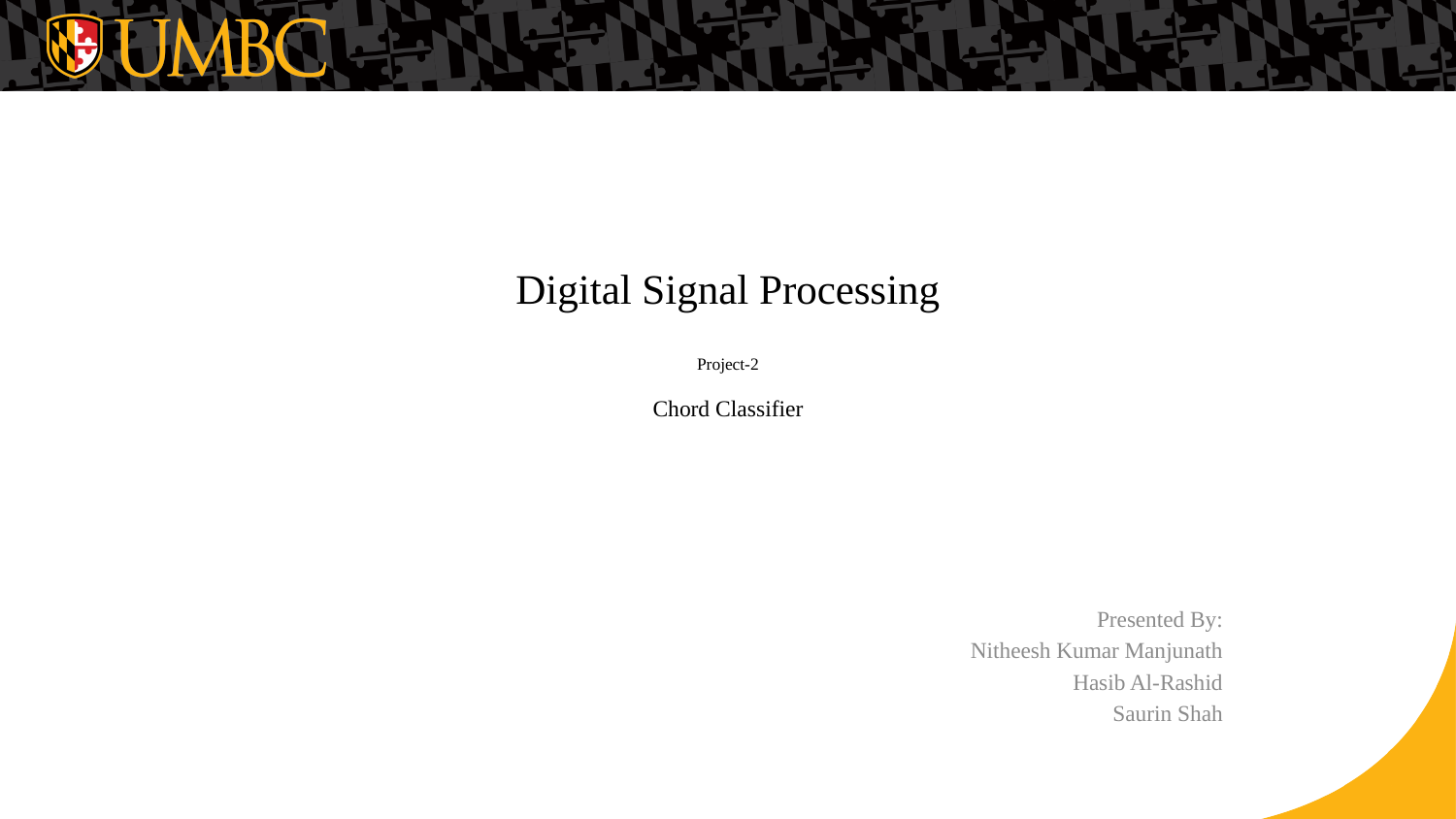

# Digital Signal Processing Project-2 Chord Classifier
Presented By:
Nitheesh Kumar Manjunath
Hasib Al-Rashid
Saurin Shah